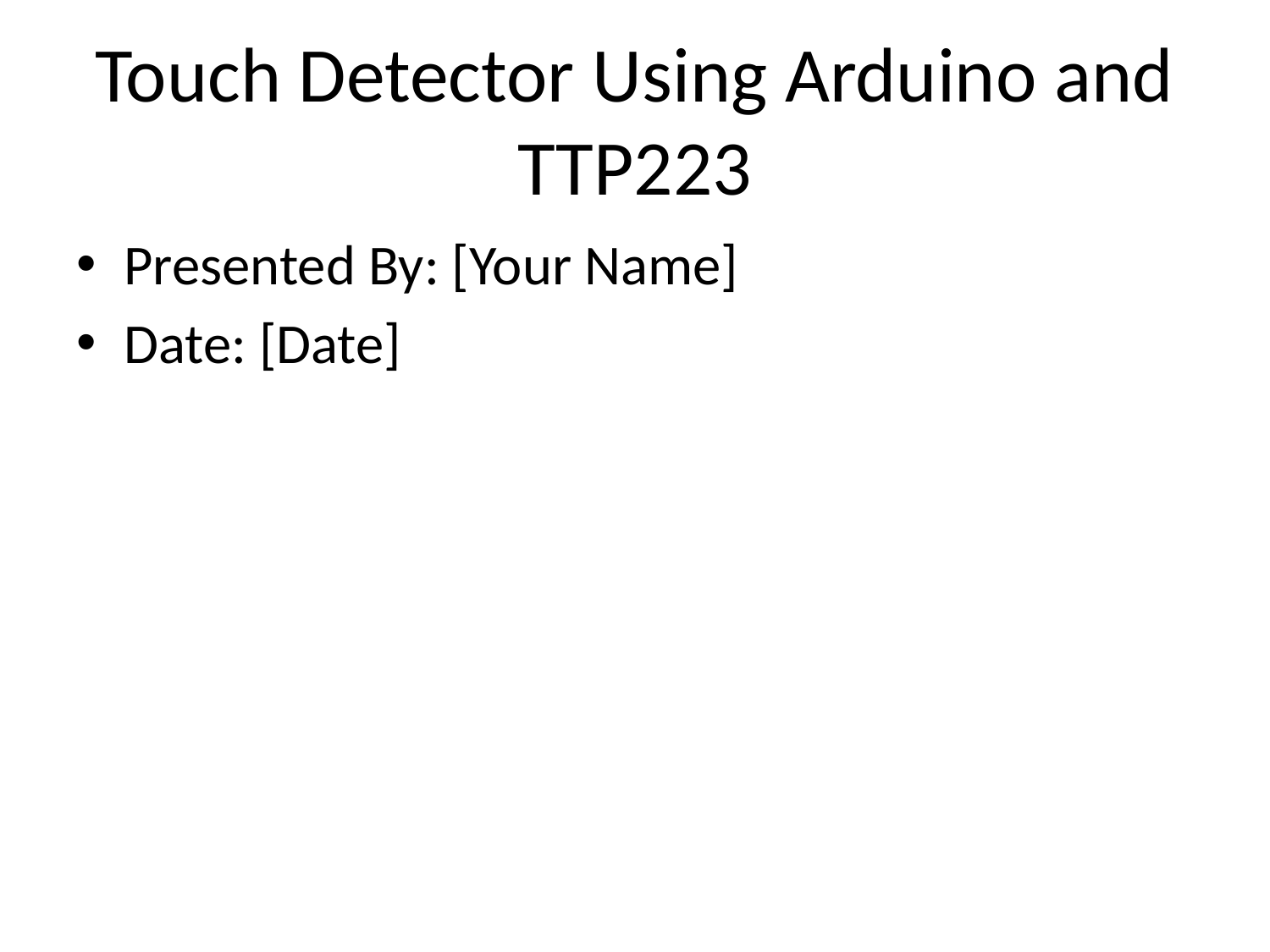

# Touch Detector Using Arduino and TTP223
Presented By: [Your Name]
Date: [Date]